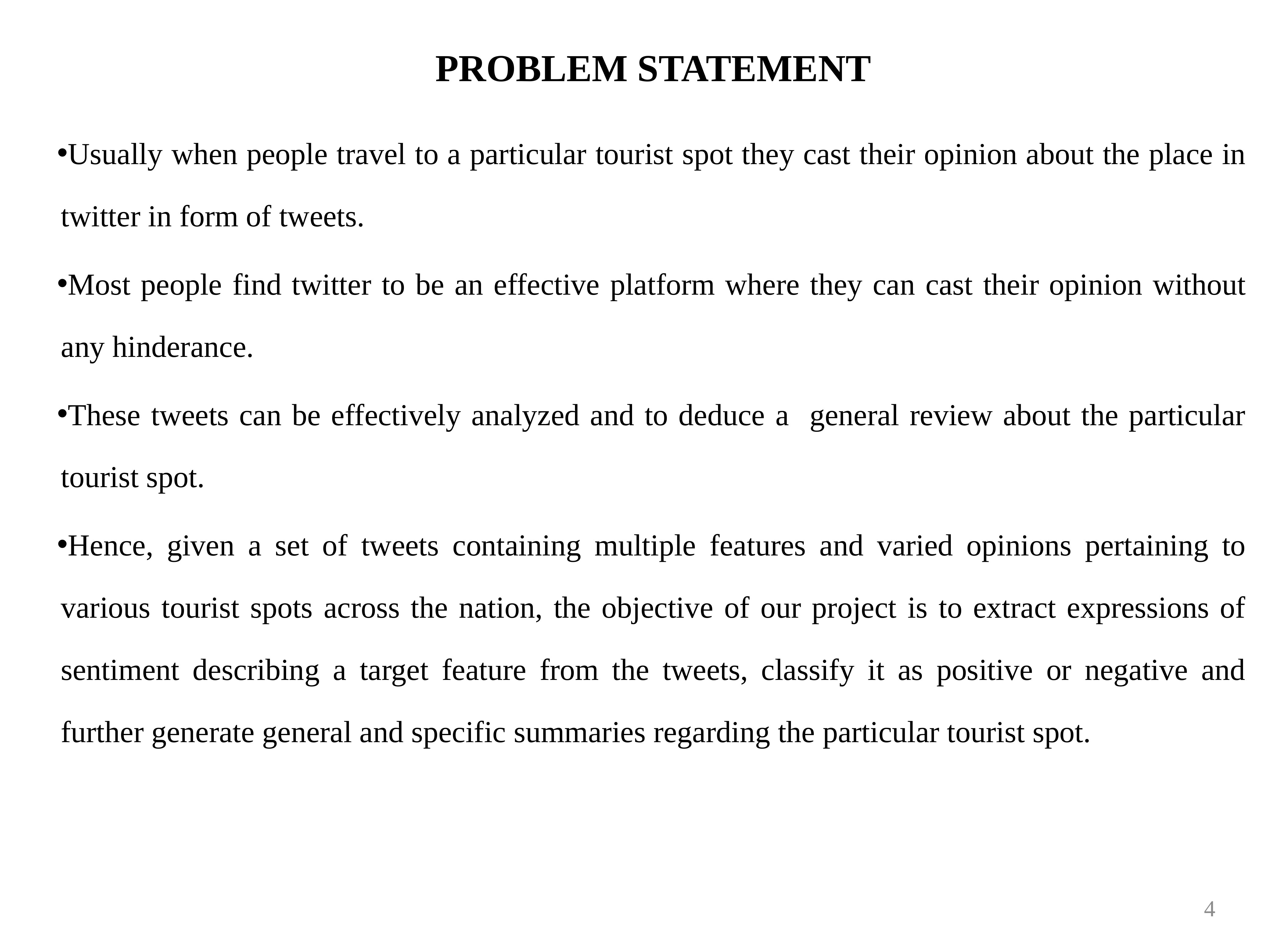

# PROBLEM STATEMENT
Usually when people travel to a particular tourist spot they cast their opinion about the place in twitter in form of tweets.
Most people find twitter to be an effective platform where they can cast their opinion without any hinderance.
These tweets can be effectively analyzed and to deduce a  general review about the particular tourist spot.
Hence, given a set of tweets containing multiple features and varied opinions pertaining to various tourist spots across the nation, the objective of our project is to extract expressions of sentiment describing a target feature from the tweets, classify it as positive or negative and further generate general and specific summaries regarding the particular tourist spot.

4